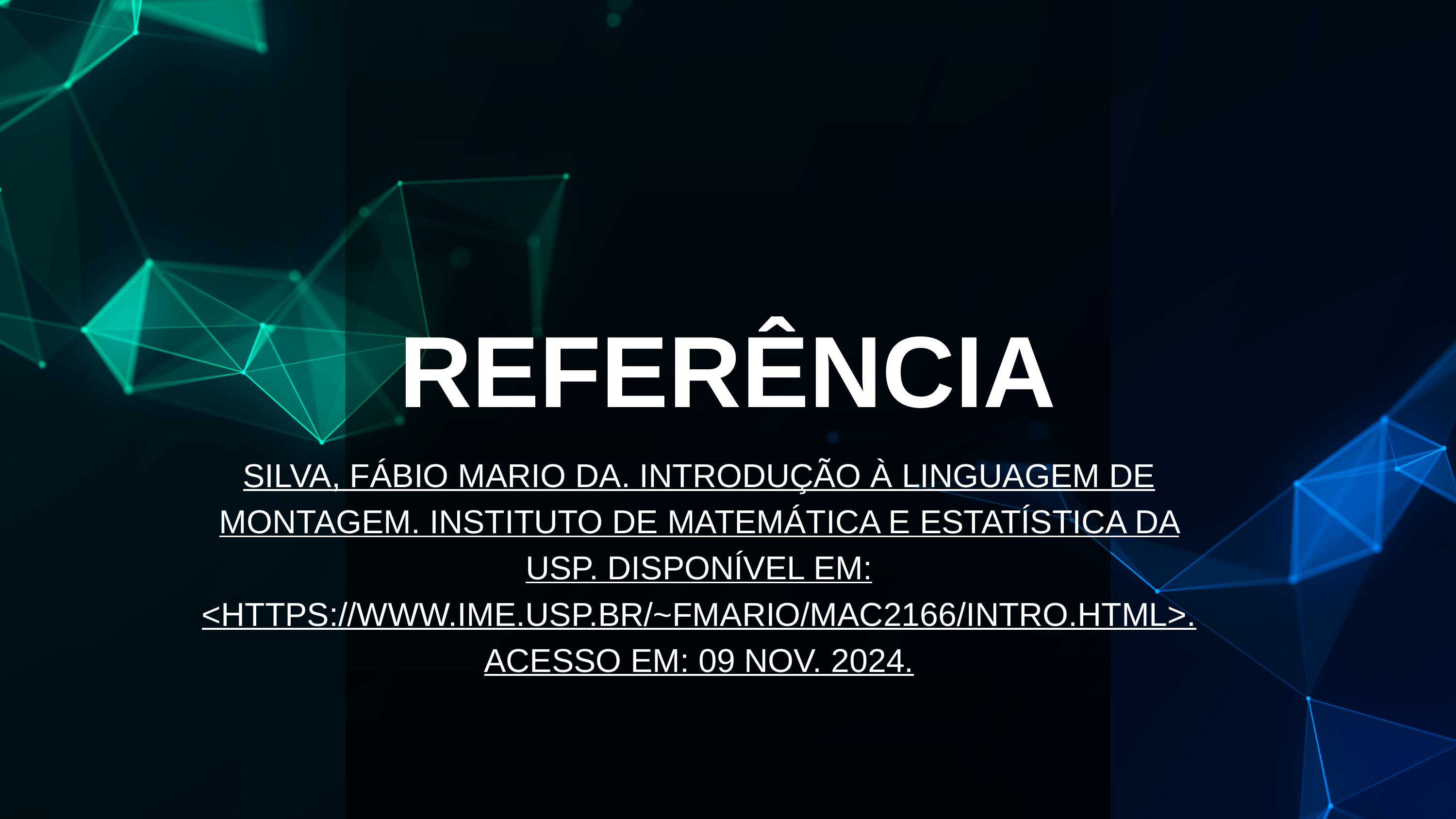

REFERÊNCIA
SILVA, FÁBIO MARIO DA. INTRODUÇÃO À LINGUAGEM DE MONTAGEM. INSTITUTO DE MATEMÁTICA E ESTATÍSTICA DA USP. DISPONÍVEL EM: <HTTPS://WWW.IME.USP.BR/~FMARIO/MAC2166/INTRO.HTML>. ACESSO EM: 09 NOV. 2024.